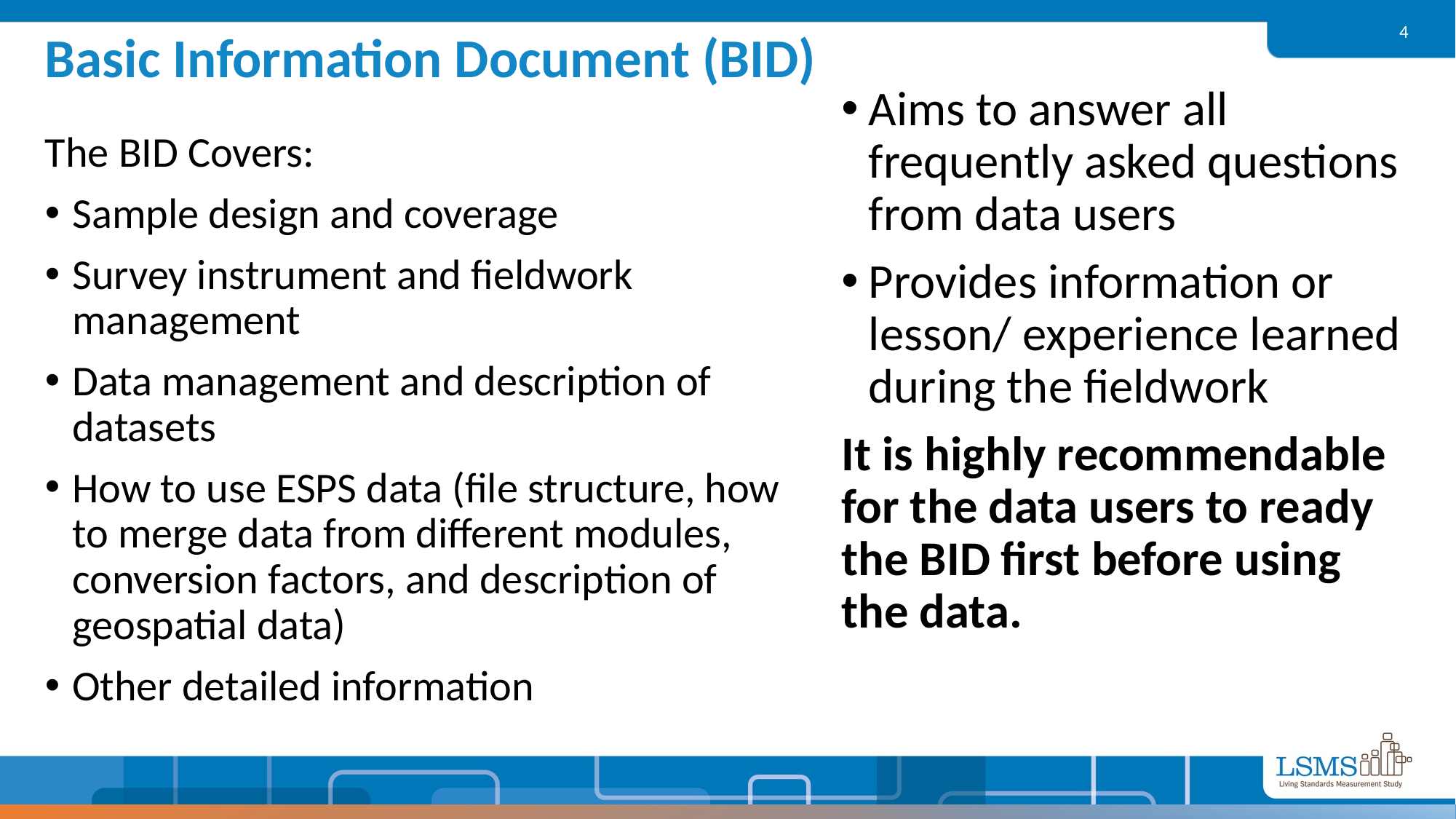

# Basic Information Document (BID)
Aims to answer all frequently asked questions from data users
Provides information or lesson/ experience learned during the fieldwork
It is highly recommendable for the data users to ready the BID first before using the data.

The BID Covers:
Sample design and coverage
Survey instrument and fieldwork management
Data management and description of datasets
How to use ESPS data (file structure, how to merge data from different modules, conversion factors, and description of geospatial data)
Other detailed information